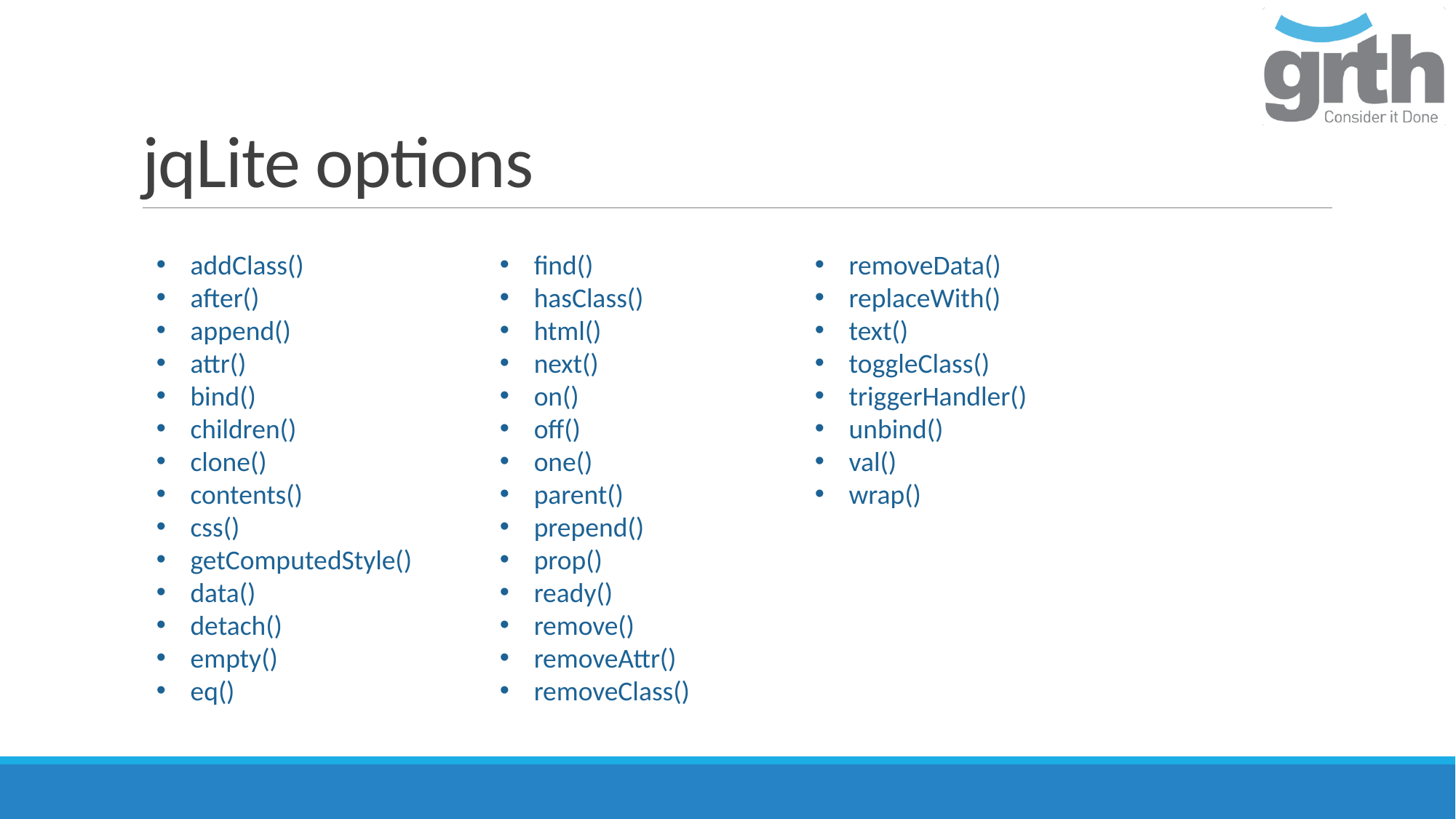

# jqLite options

addClass()
after()
append()
attr()
bind()
children()
clone()
contents()
css()
getComputedStyle()
data()
detach()
empty()
eq()
find()
hasClass()
html()
next()
on()
off()
one()
parent()
prepend()
prop()
ready()
remove()
removeAttr()
removeClass()

removeData()
replaceWith()
text()
toggleClass()
triggerHandler()
unbind()
val()
wrap()